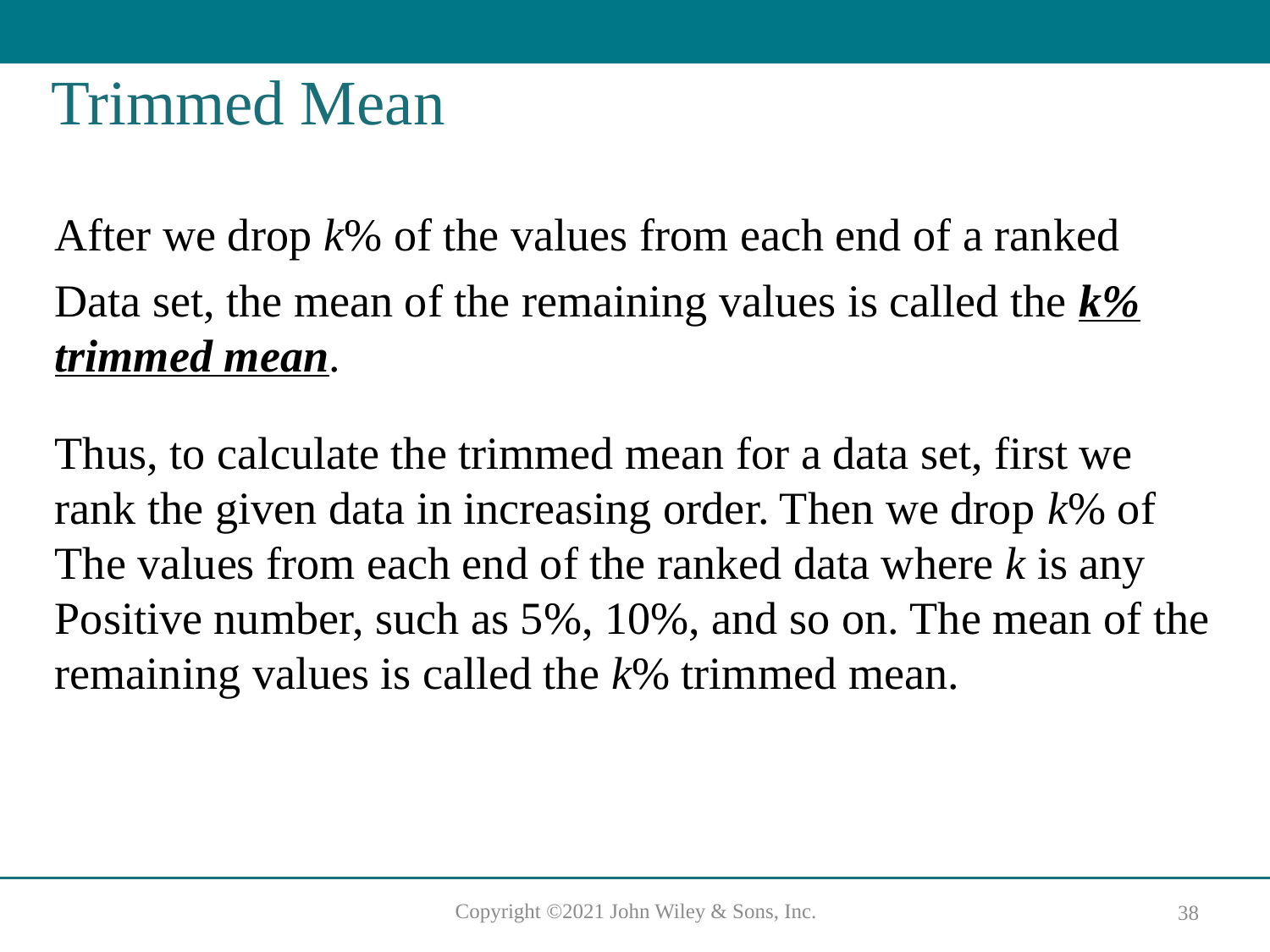

# Trimmed Mean
After we drop k% of the values from each end of a ranked
Data set, the mean of the remaining values is called the k% trimmed mean.
Thus, to calculate the trimmed mean for a data set, first we rank the given data in increasing order. Then we drop k% of The values from each end of the ranked data where k is any Positive number, such as 5%, 10%, and so on. The mean of the remaining values is called the k% trimmed mean.